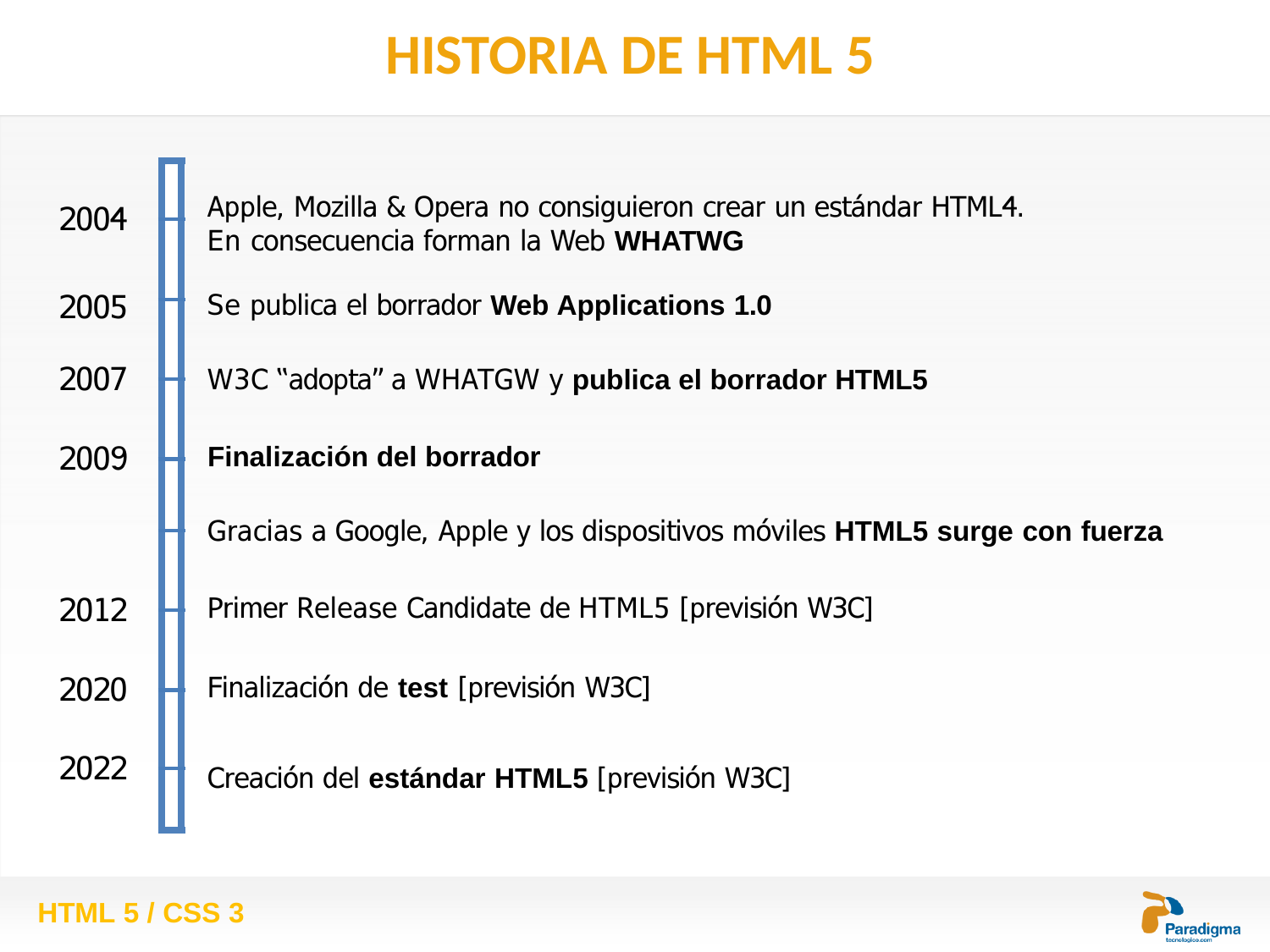

# HISTORIA DE HTML 5
|  |
| --- |
|  |
|  |
|  |
|  |
|  |
|  |
|  |
|  |

Apple, Mozilla & Opera no consiguieron crear un estándar HTML4.
En consecuencia forman la Web WHATWG
2004
2005
Se publica el borrador Web Applications 1.0
2007
W3C “adopta” a WHATGW y publica el borrador HTML5
2009
Finalización del borrador
Gracias a Google, Apple y los dispositivos móviles HTML5 surge con fuerza
2012
Primer Release Candidate de HTML5 [previsión W3C]
2020
Finalización de test [previsión W3C]
2022
Creación del estándar HTML5 [previsión W3C]
HTML 5 / CSS 3